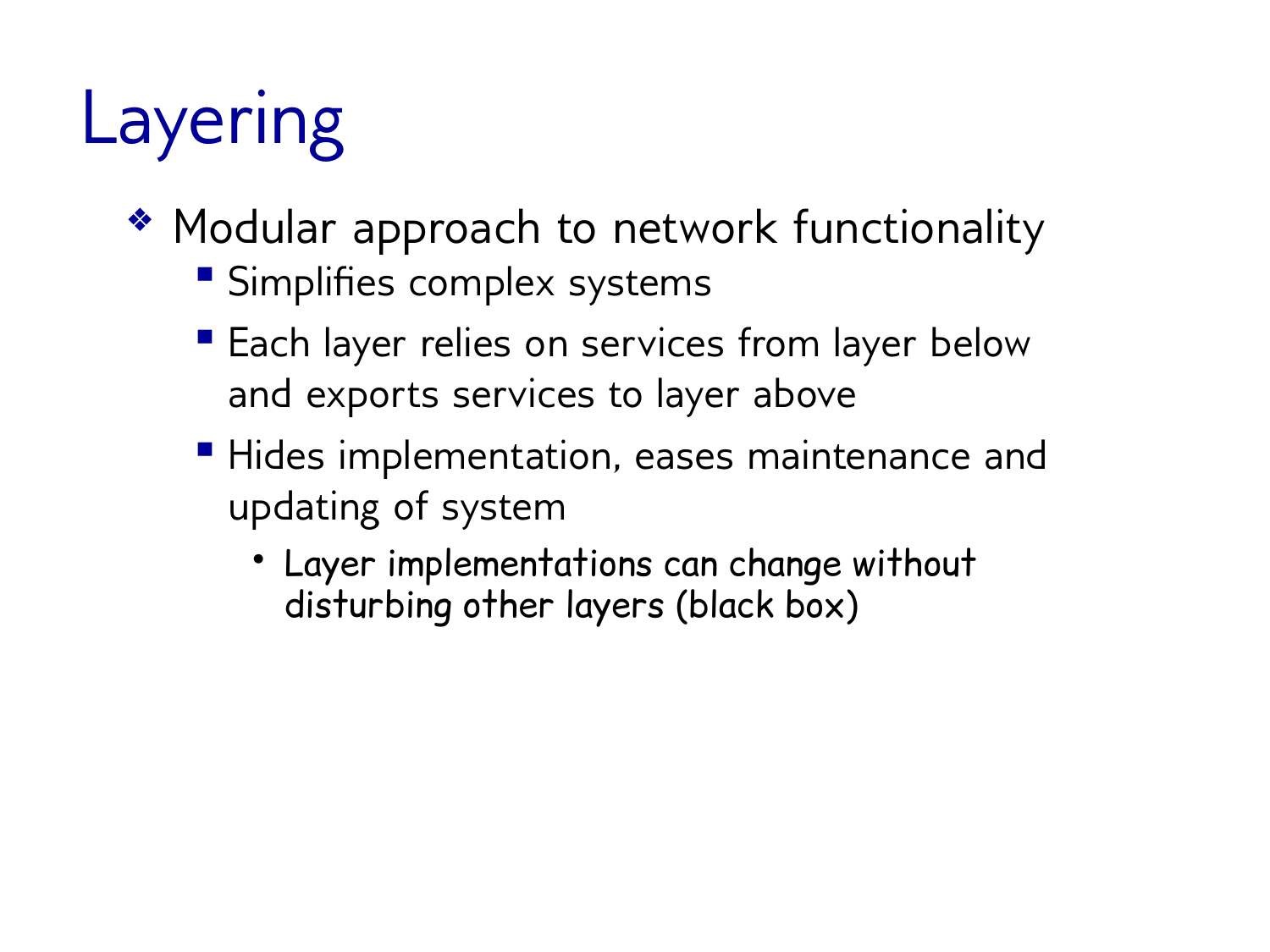

Layering
Modular approach to network functionality
Simplifies complex systems
Each layer relies on services from layer below and exports services to layer above
Hides implementation, eases maintenance and updating of system
Layer implementations can change without disturbing other layers (black box)
2